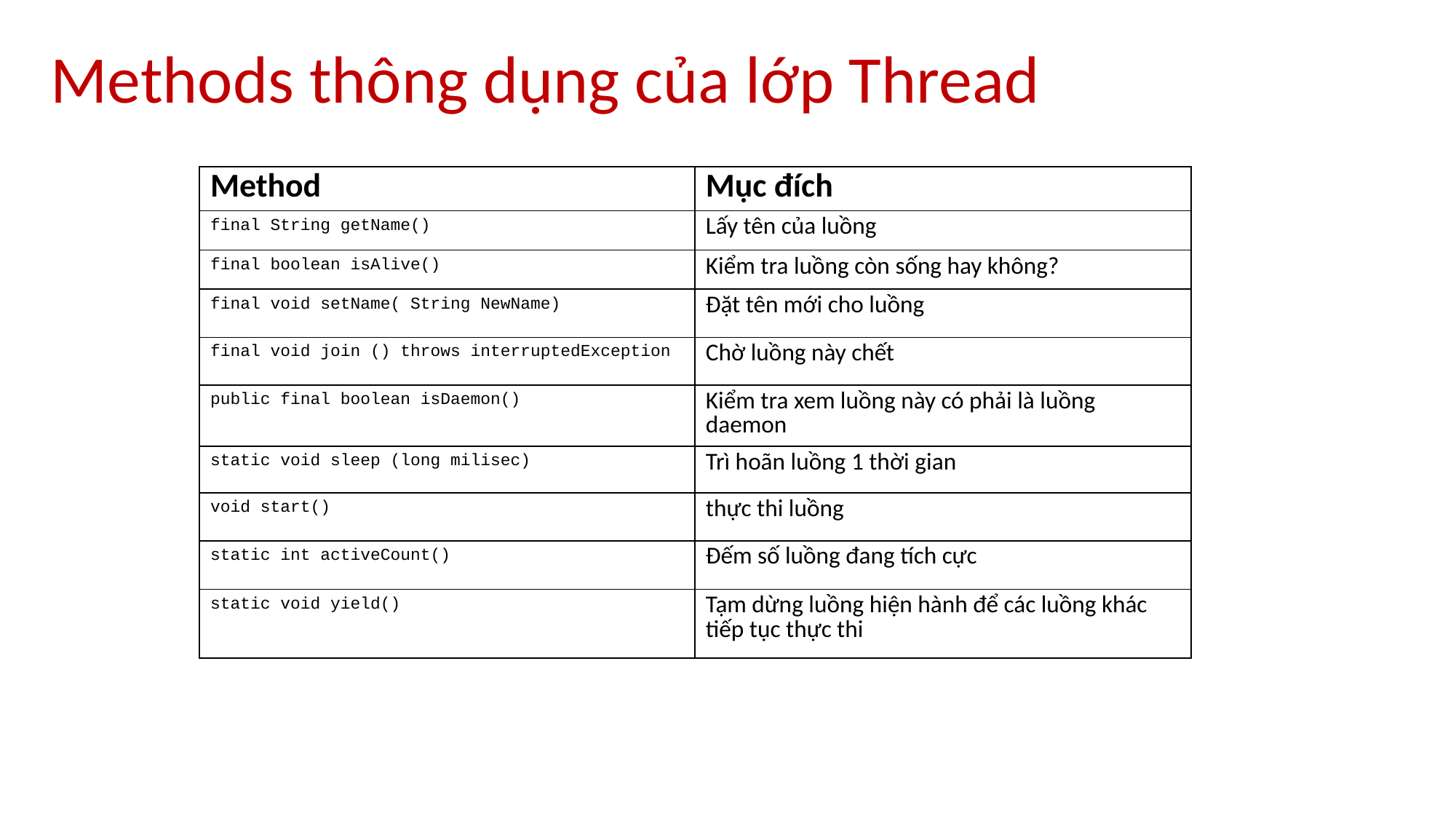

Methods thông dụng của lớp Thread
| Method | Mục đích |
| --- | --- |
| final String getName() | Lấy tên của luồng |
| final boolean isAlive() | Kiểm tra luồng còn sống hay không? |
| final void setName( String NewName) | Đặt tên mới cho luồng |
| final void join () throws interruptedException | Chờ luồng này chết |
| public final boolean isDaemon() | Kiểm tra xem luồng này có phải là luồng daemon |
| static void sleep (long milisec) | Trì hoãn luồng 1 thời gian |
| void start() | thực thi luồng |
| static int activeCount() | Đếm số luồng đang tích cực |
| static void yield() | Tạm dừng luồng hiện hành để các luồng khác tiếp tục thực thi |